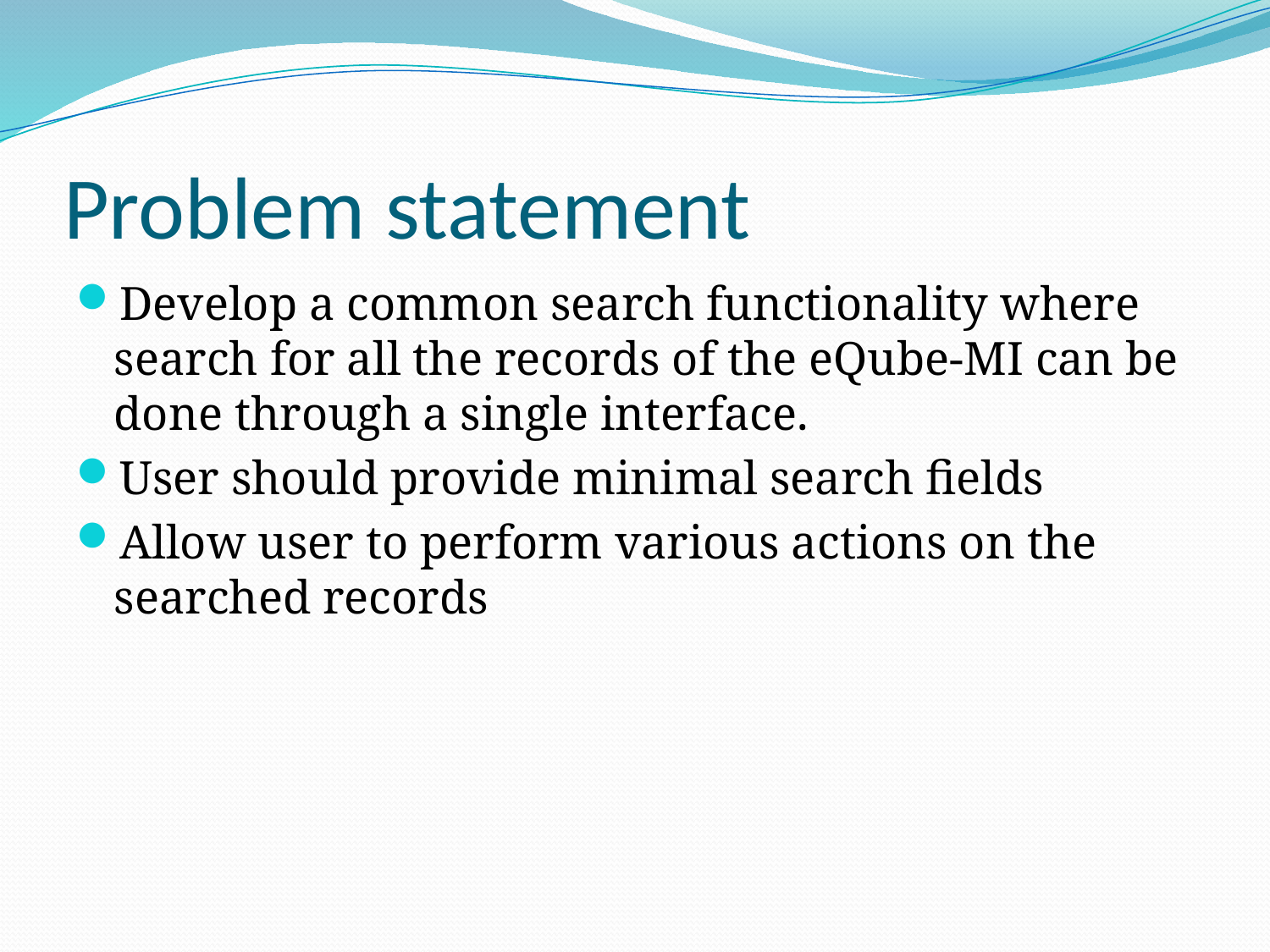

# Problem statement
Develop a common search functionality where search for all the records of the eQube-MI can be done through a single interface.
User should provide minimal search fields
Allow user to perform various actions on the searched records